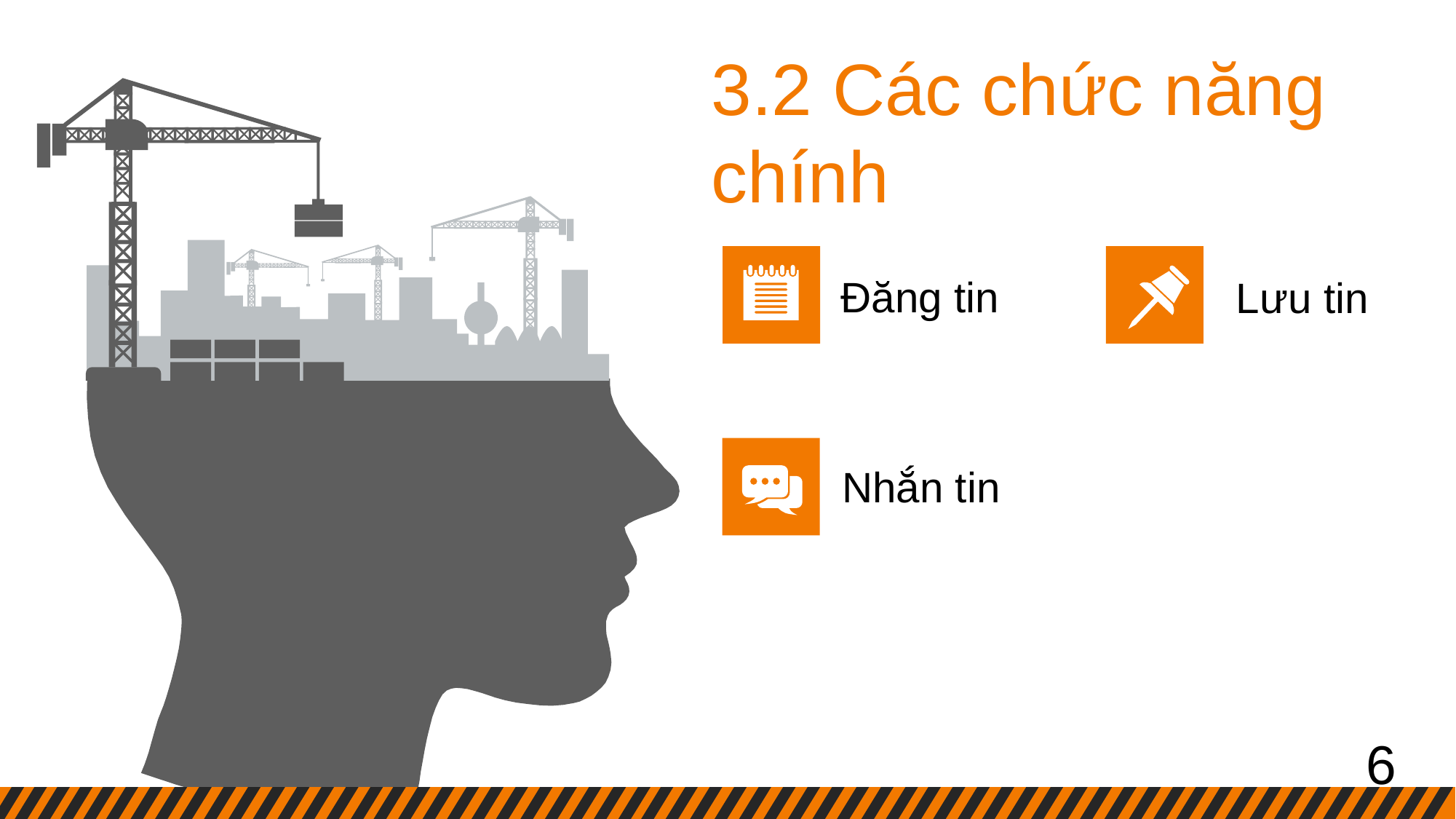

3.2 Các chức năng chính

Đăng tin
Lưu tin

Nhắn tin

6